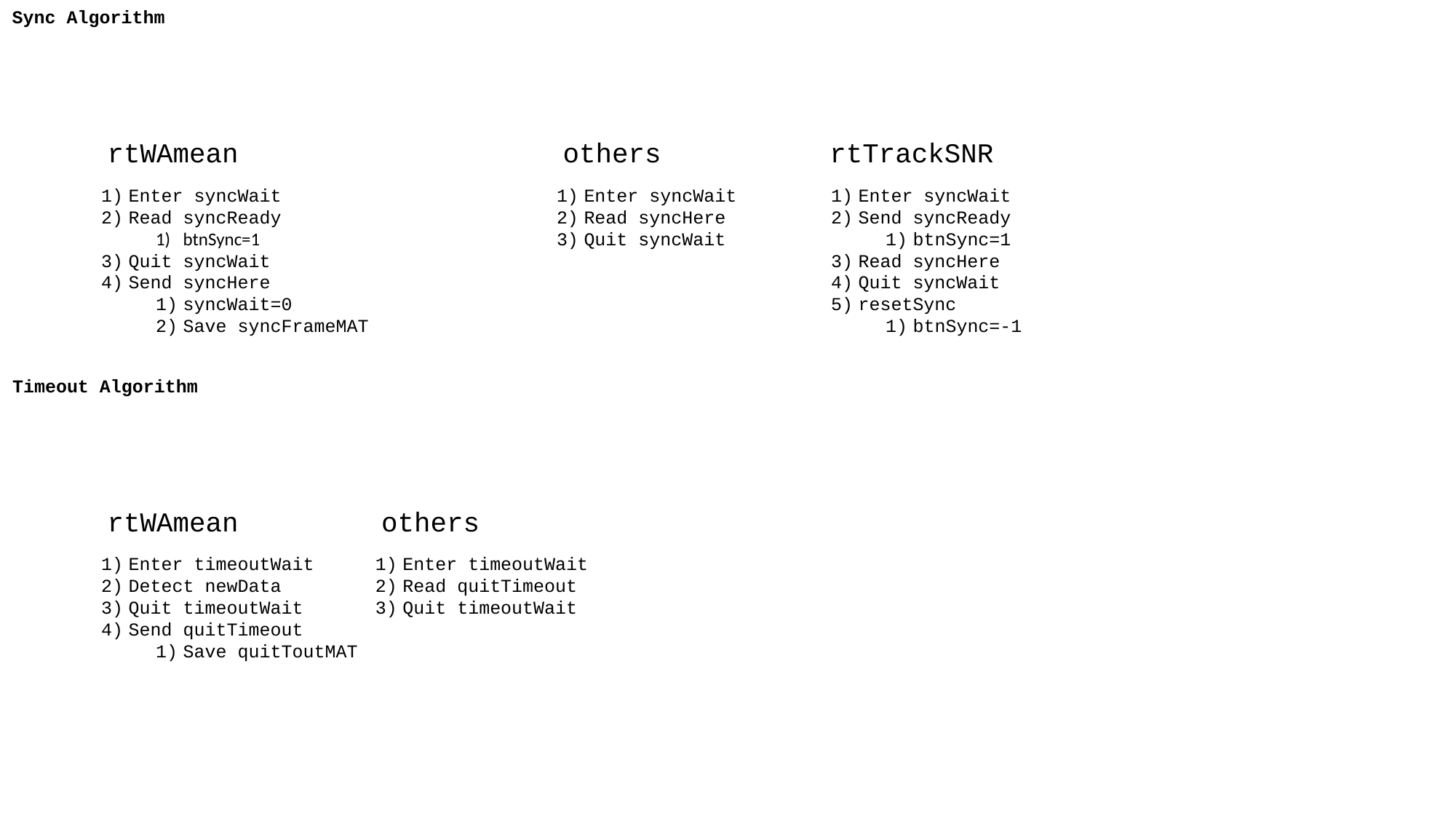

Sync Algorithm
others
rtTrackSNR
rtWAmean
Enter syncWait
Read syncHere
Quit syncWait

Enter syncWait
Read syncReady
btnSync=1
Quit syncWait
Send syncHere
syncWait=0
Save syncFrameMAT

Enter syncWait
Send syncReady
btnSync=1
Read syncHere
Quit syncWait
resetSync
btnSync=-1

Timeout Algorithm
others
rtWAmean
Enter timeoutWait
Read quitTimeout
Quit timeoutWait

Enter timeoutWait
Detect newData
Quit timeoutWait
Send quitTimeout
Save quitToutMAT